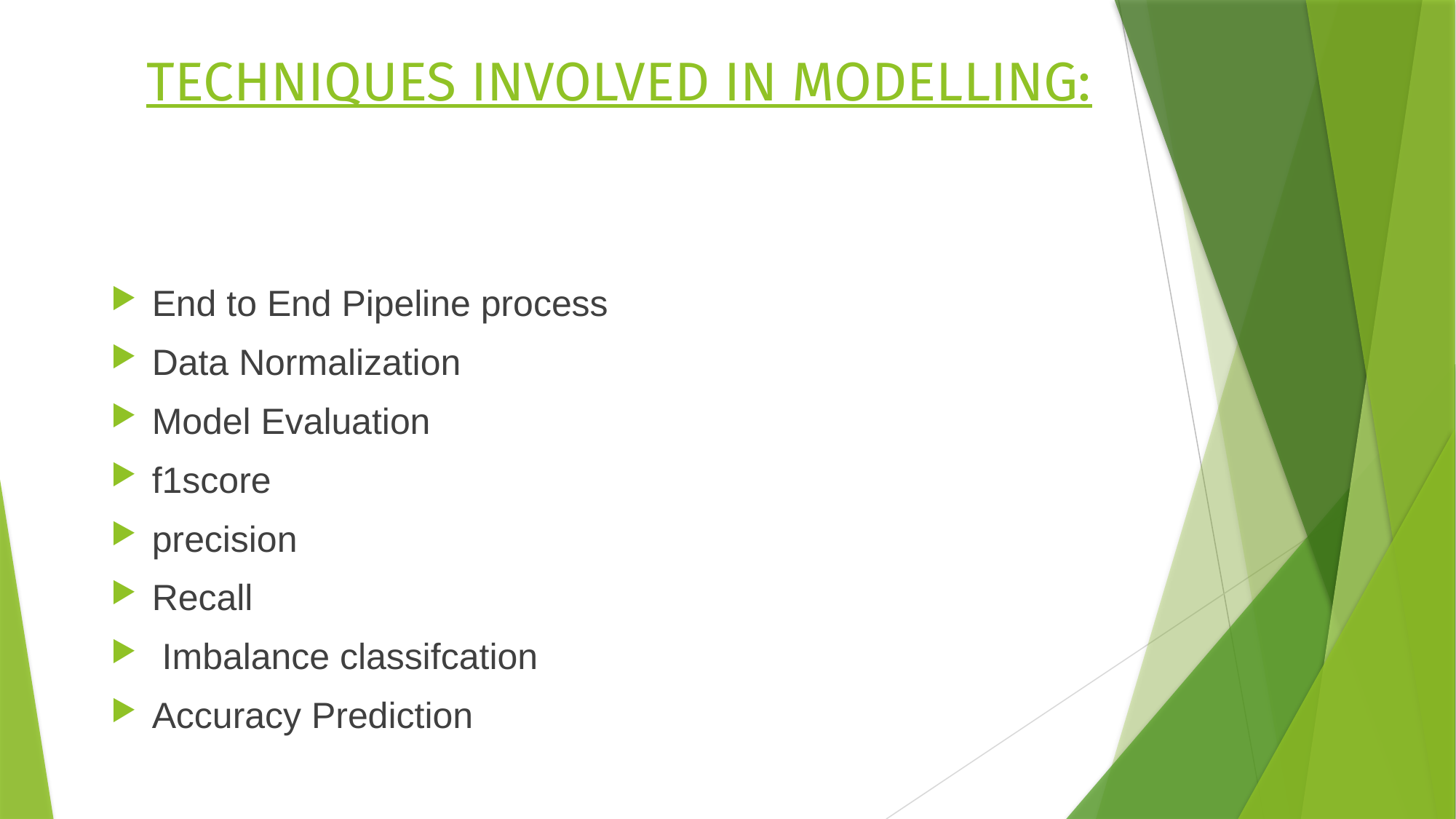

# TECHNIQUES INVOLVED IN MODELLING:
End to End Pipeline process
Data Normalization
Model Evaluation
f1score
precision
Recall
 Imbalance classifcation
Accuracy Prediction